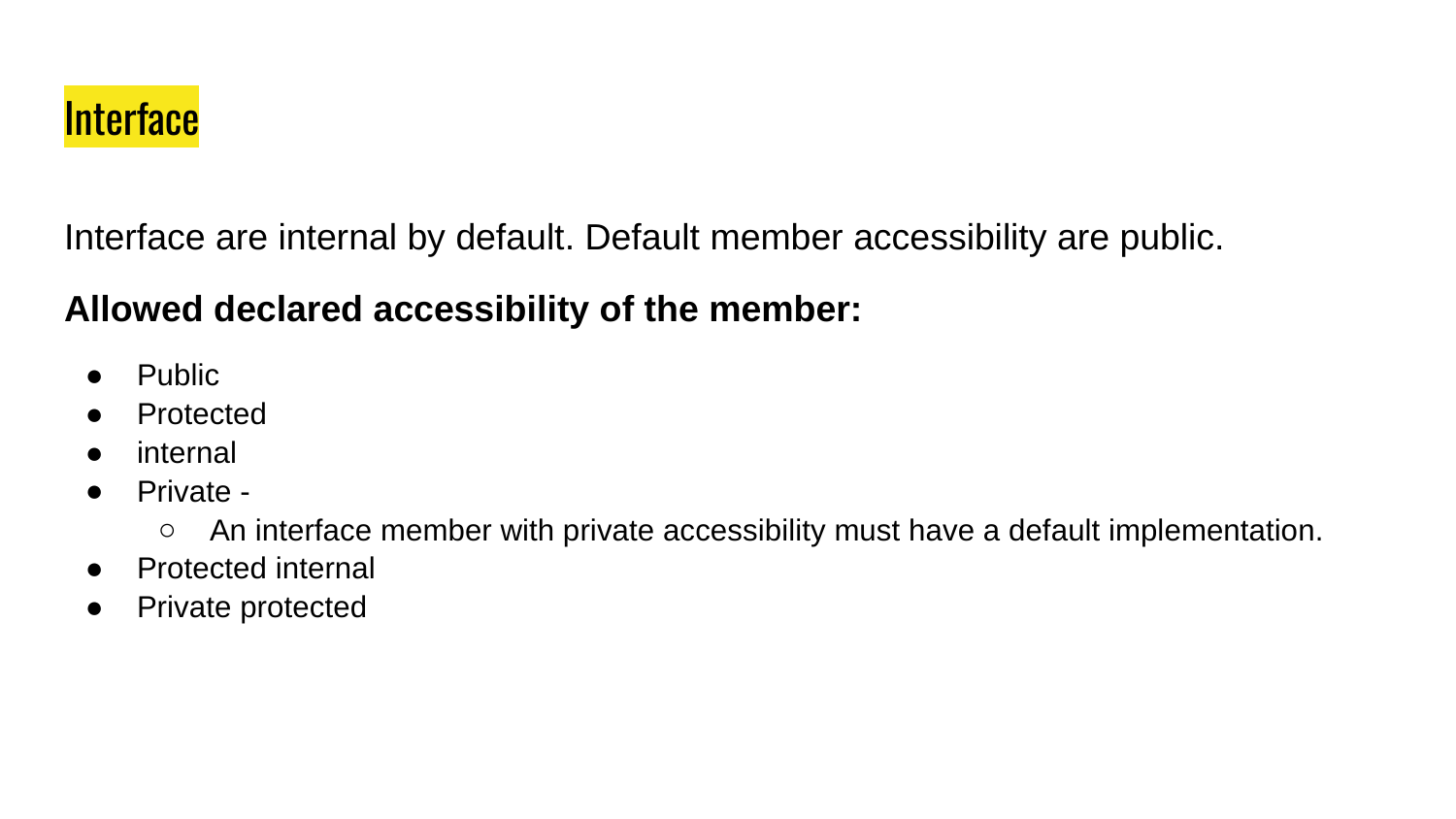

# Interface
Interface are internal by default. Default member accessibility are public.
Allowed declared accessibility of the member:
Public
Protected
internal
Private -
An interface member with private accessibility must have a default implementation.
Protected internal
Private protected